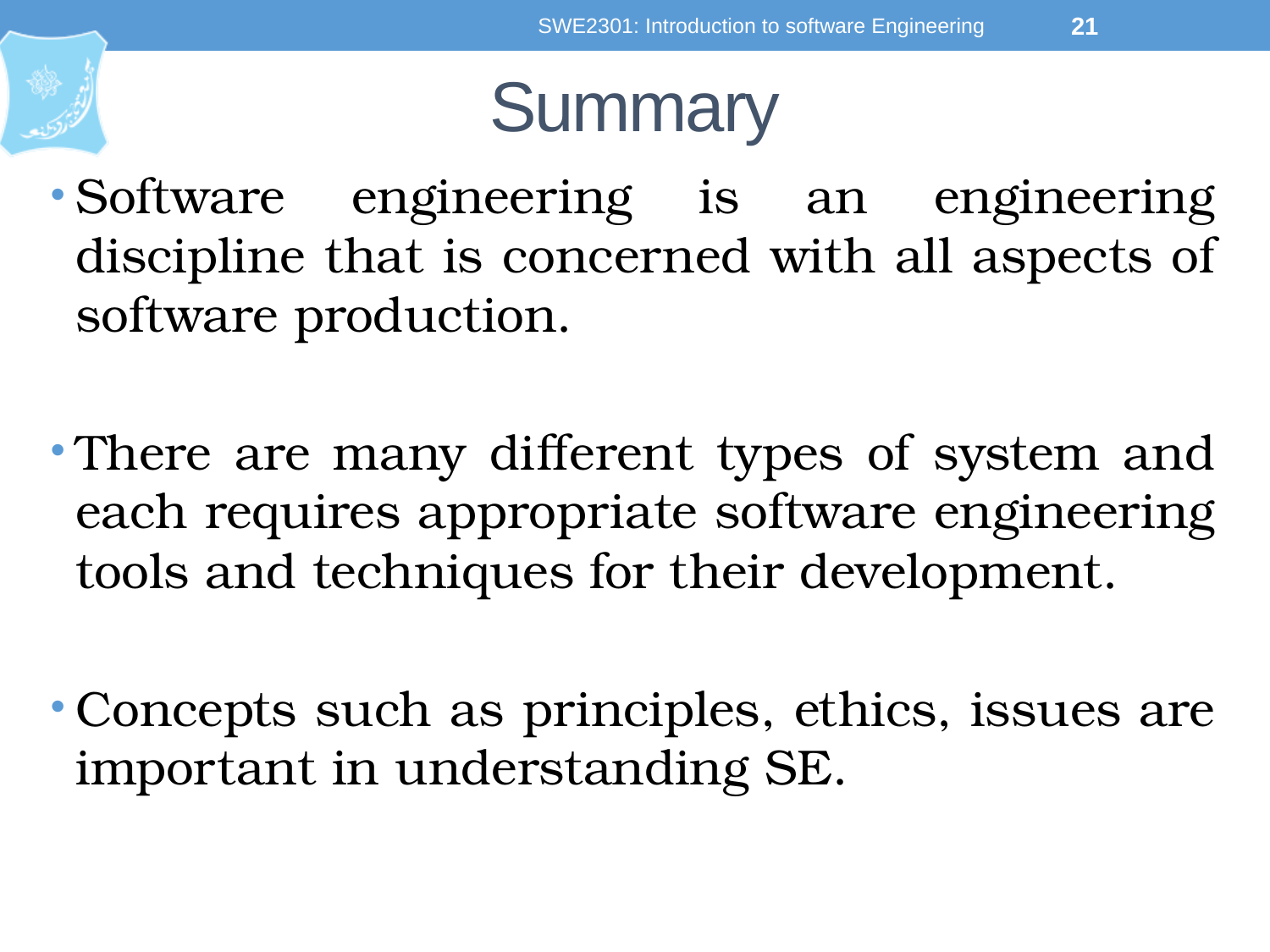

SWE2301: Introduction to software Engineering
21
# Summary
Software engineering is an engineering discipline that is concerned with all aspects of software production.

There are many different types of system and each requires appropriate software engineering tools and techniques for their development.

Concepts such as principles, ethics, issues are important in understanding SE.